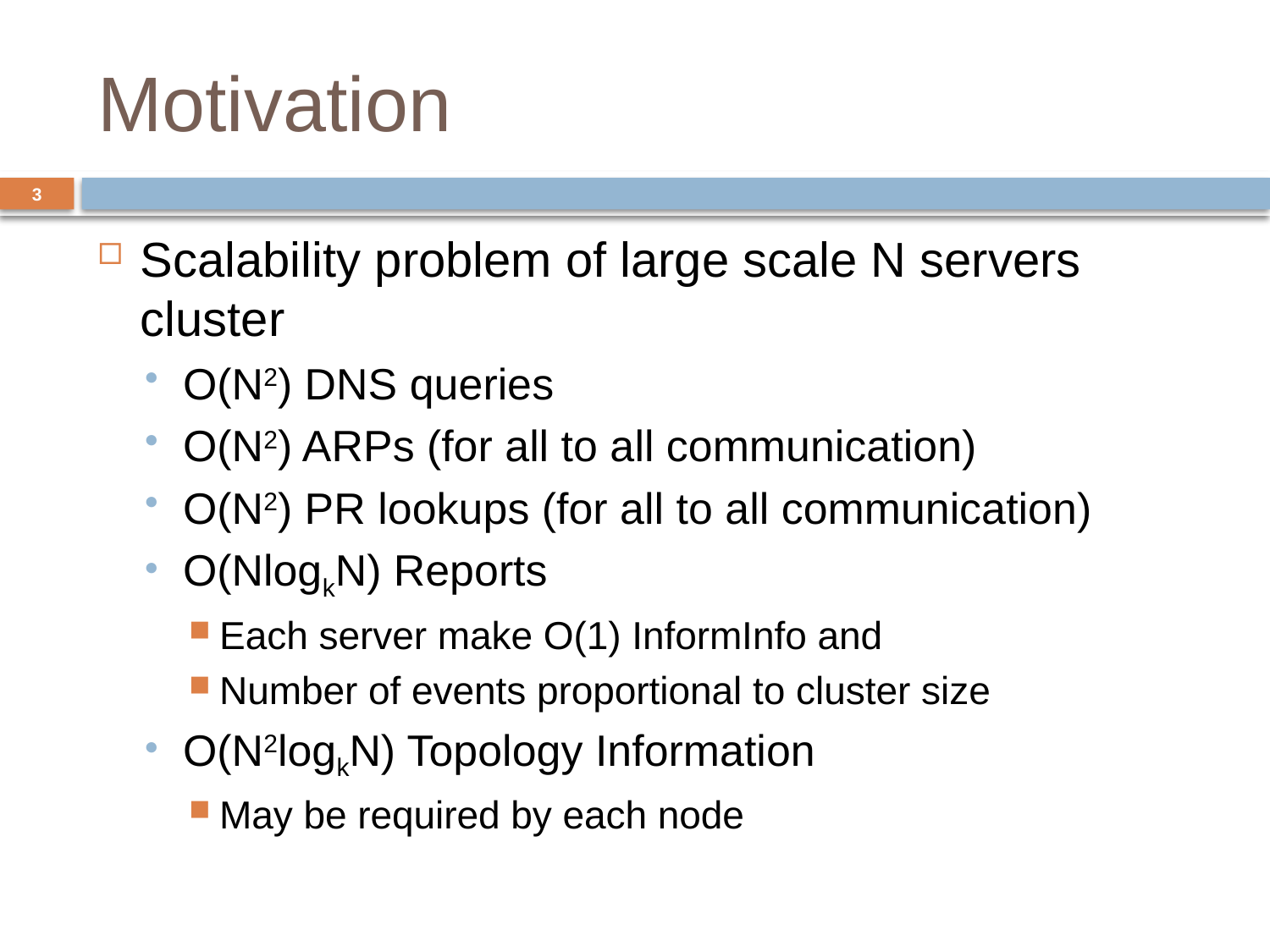

# Motivation
3
Scalability problem of large scale N servers cluster
O(N2) DNS queries
O(N2) ARPs (for all to all communication)
O(N2) PR lookups (for all to all communication)
O(NlogkN) Reports
Each server make O(1) InformInfo and
Number of events proportional to cluster size
O(N2logkN) Topology Information
May be required by each node